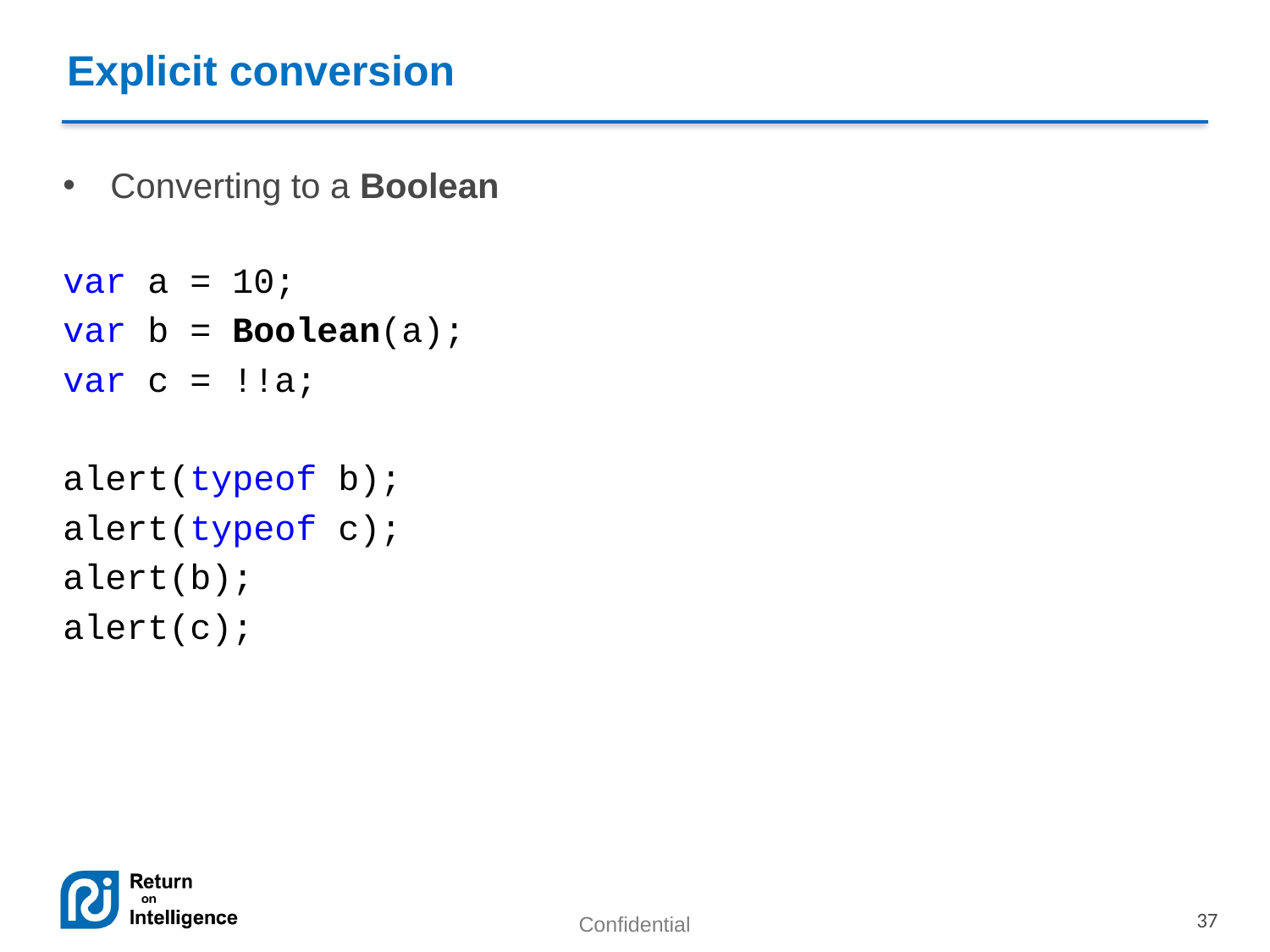

Explicit conversion
Converting to a Boolean

var a = 10;
var b = Boolean(a);
var c = !!a;

alert(typeof b);
alert(typeof c);
alert(b);
alert(c);